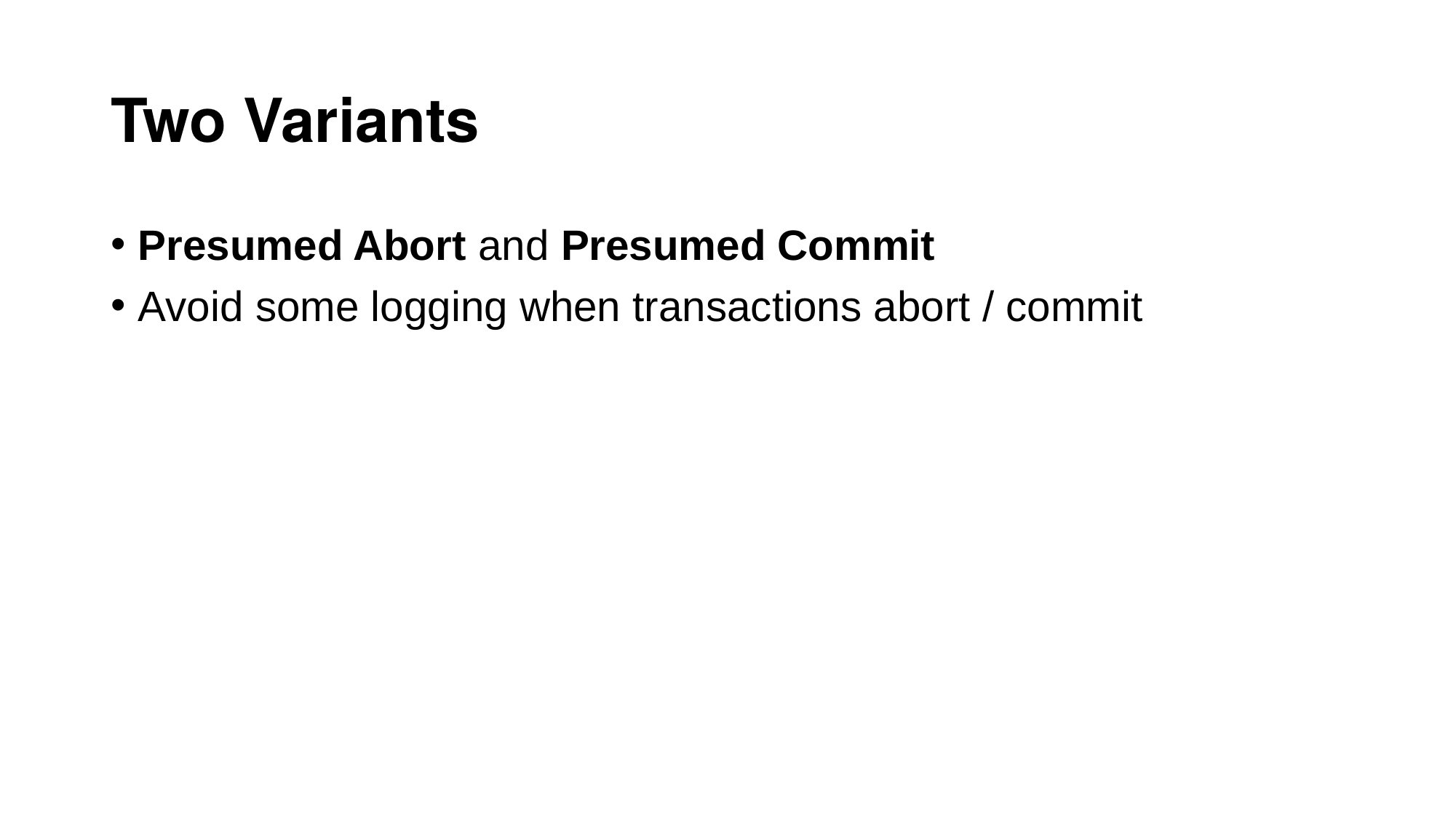

# Two Variants
Presumed Abort and Presumed Commit
Avoid some logging when transactions abort / commit